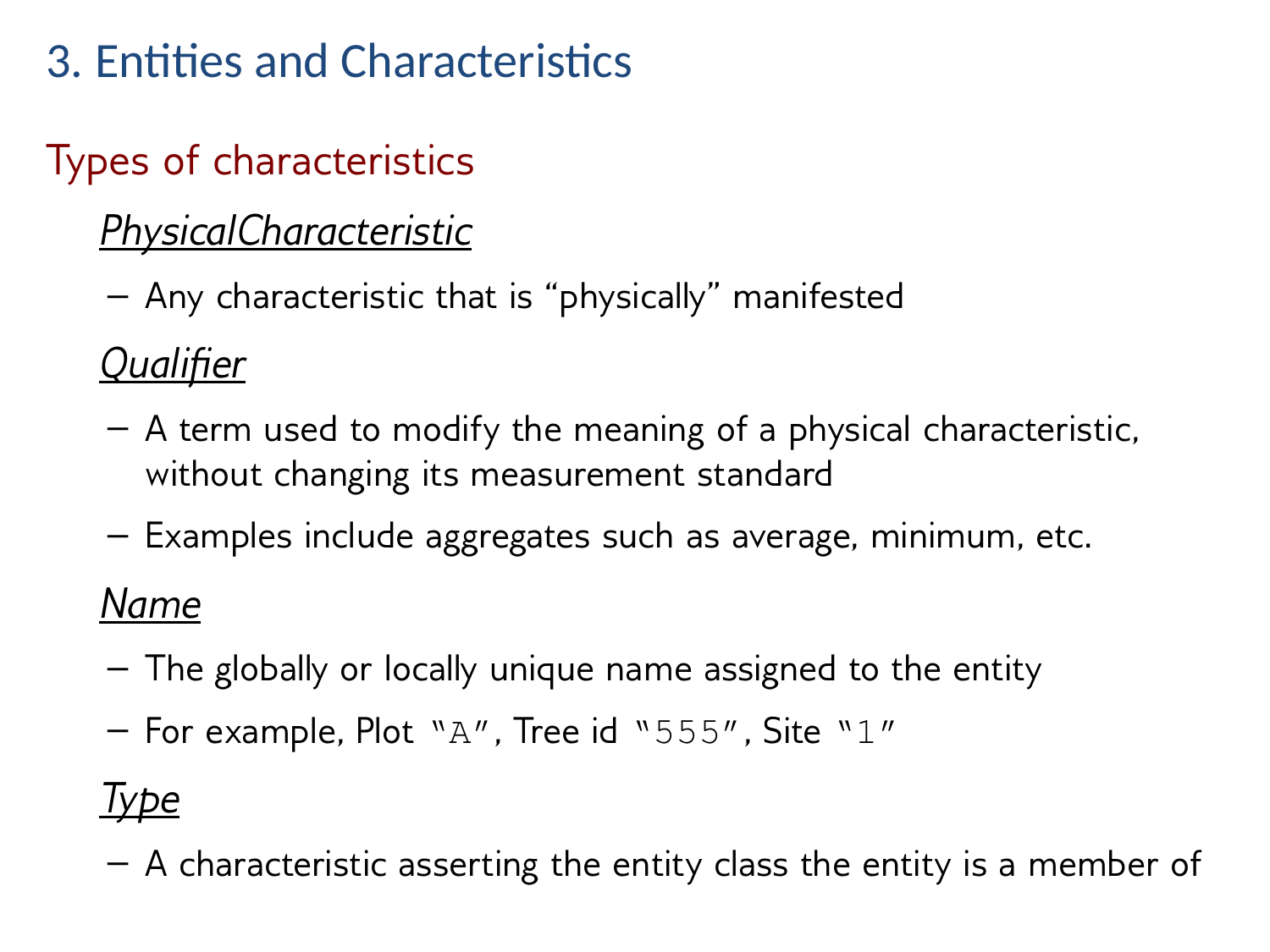

# 3. Entities and Characteristics
Types of characteristics
  PhysicalCharacteristic
Any characteristic that is “physically” manifested
  Qualifier
A term used to modify the meaning of a physical characteristic, without changing its measurement standard
Examples include aggregates such as average, minimum, etc.
  Name
The globally or locally unique name assigned to the entity
For example, Plot “A”, Tree id “555”, Site “1”
  Type
A characteristic asserting the entity class the entity is a member of